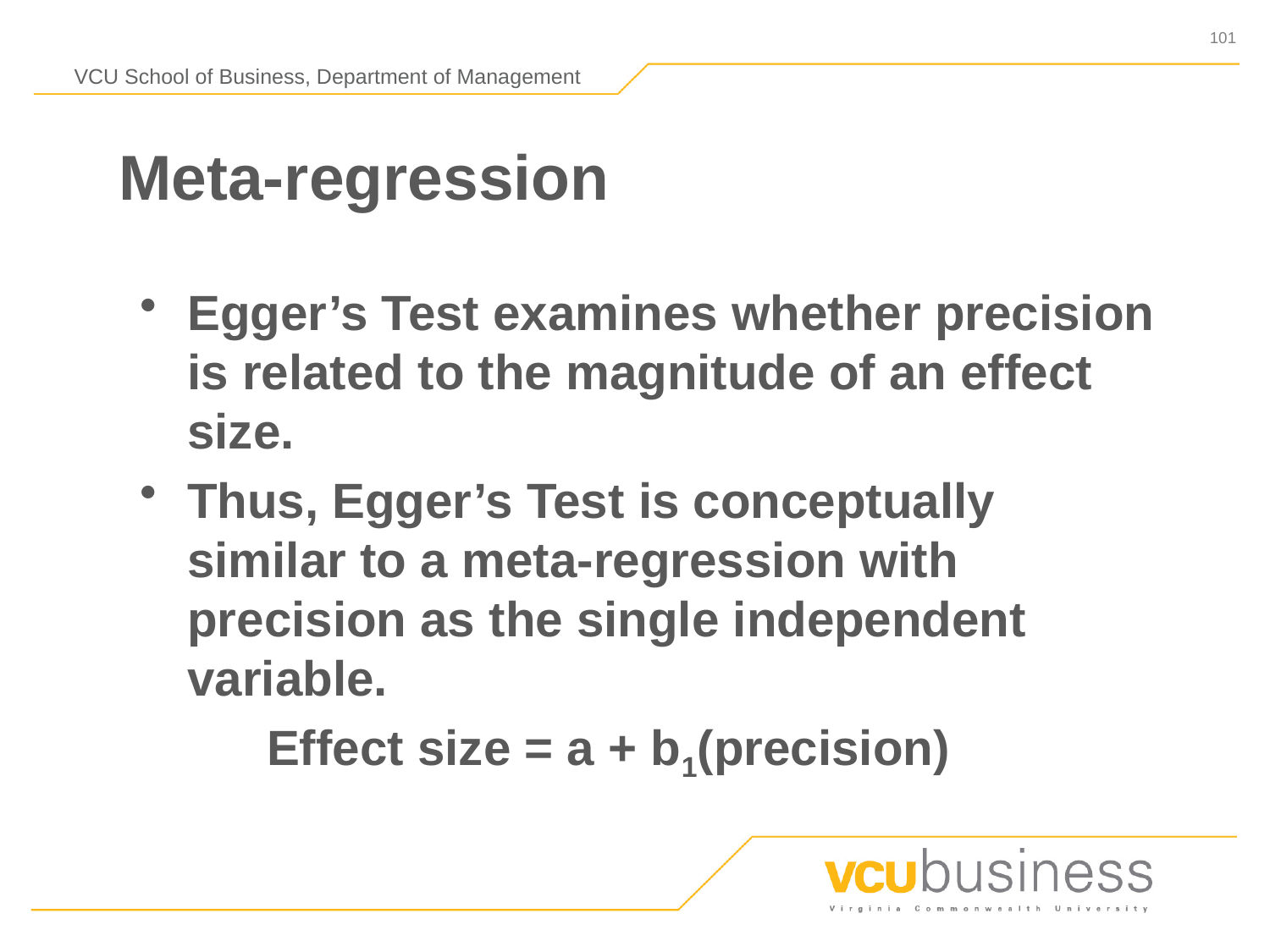

# Meta-regression
Egger’s Test examines whether precision is related to the magnitude of an effect size.
Thus, Egger’s Test is conceptually similar to a meta-regression with precision as the single independent variable.
Effect size = a + b1(precision)